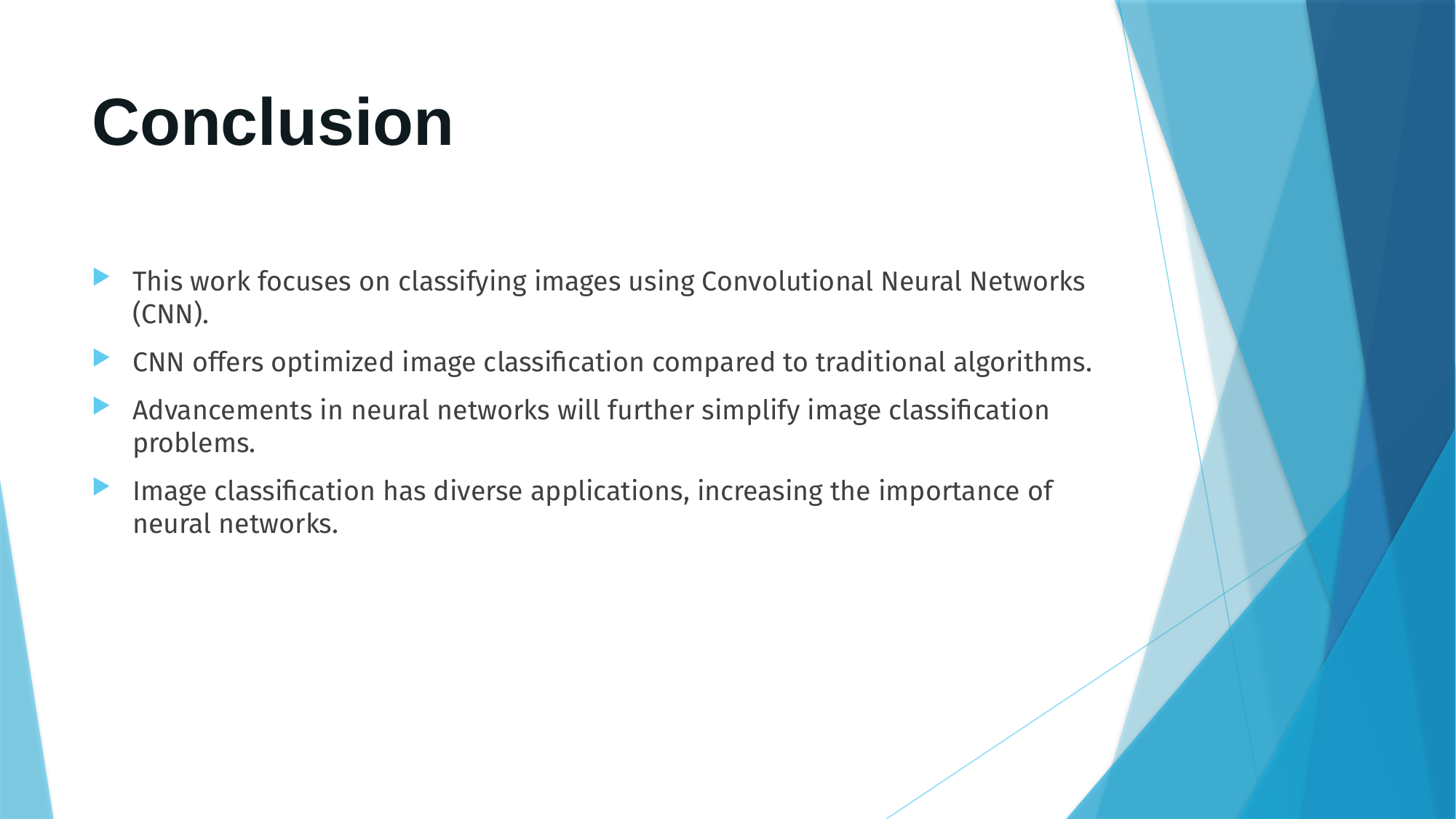

# Conclusion
This work focuses on classifying images using Convolutional Neural Networks (CNN).
CNN offers optimized image classification compared to traditional algorithms.
Advancements in neural networks will further simplify image classification problems.
Image classification has diverse applications, increasing the importance of neural networks.